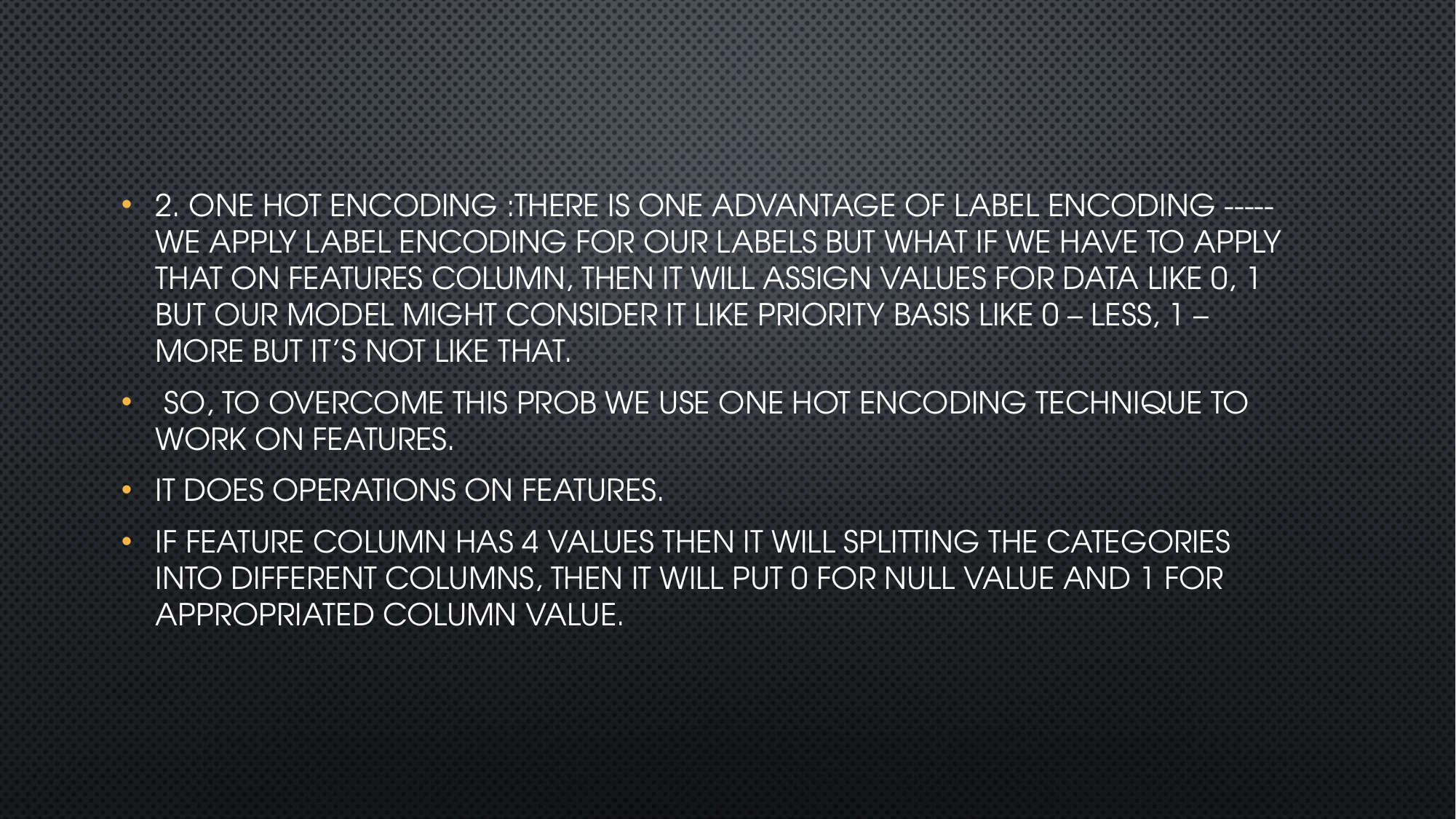

2. One hot encoding :there is one advantage of label encoding ----- we apply label encoding for our labels but what if we have to apply that on features column, then it will assign values for data like 0, 1 but our model might consider it like priority basis like 0 – less, 1 – more but it’s not like that.
 so, to overcome this prob we use one hot encoding technique to work on features.
It does operations on features.
If feature column has 4 values then it will splitting the categories into different columns, then it will put 0 for null value and 1 for appropriated column value.